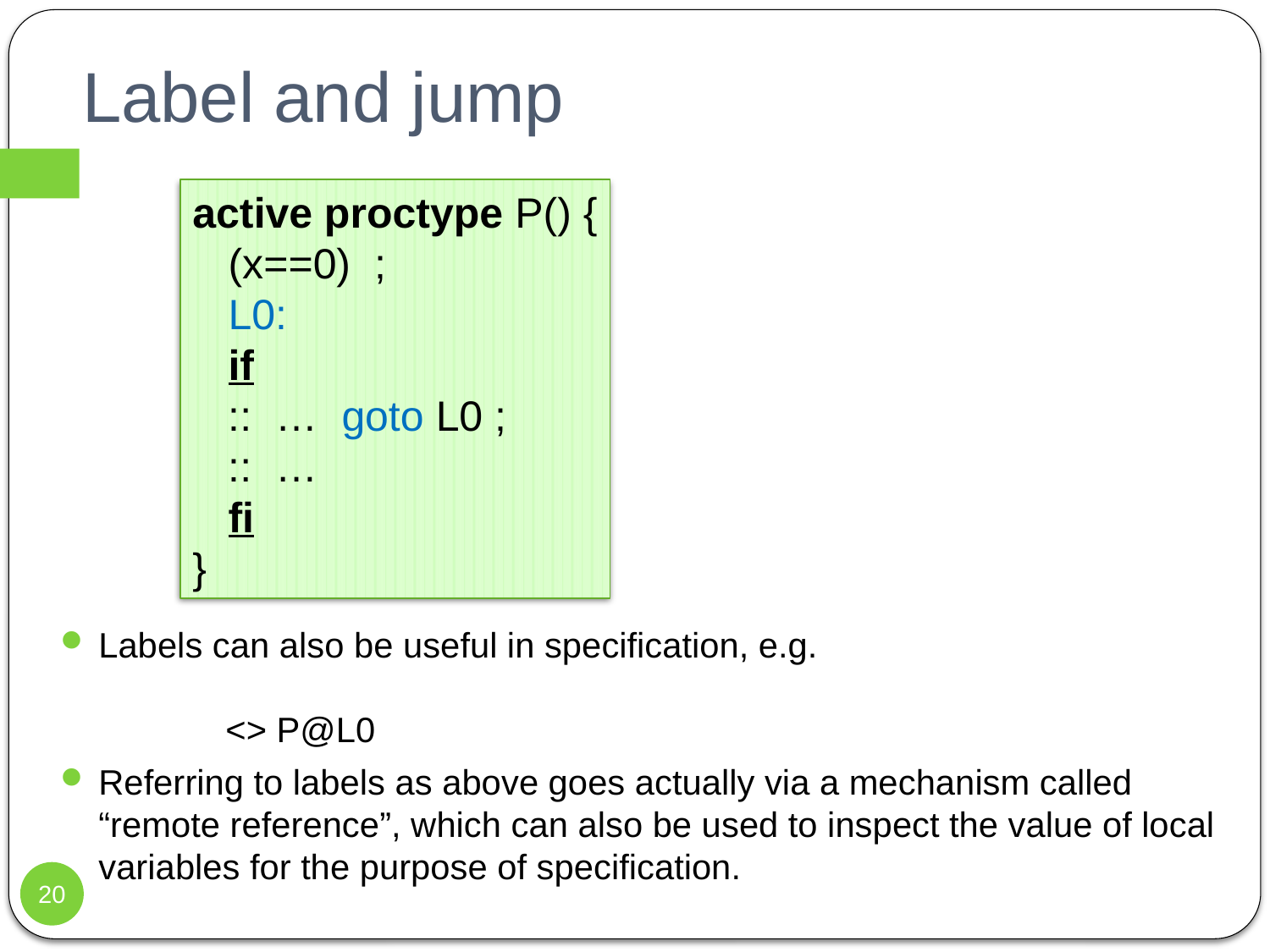

# Label and jump
active proctype P() {
   (x==0)  ;
   L0:
   if
   ::  …  goto L0 ;
   ::  …
   fi
}
Labels can also be useful in specification, e.g.
	<> P@L0
Referring to labels as above goes actually via a mechanism called “remote reference”, which can also be used to inspect the value of local variables for the purpose of specification.
20